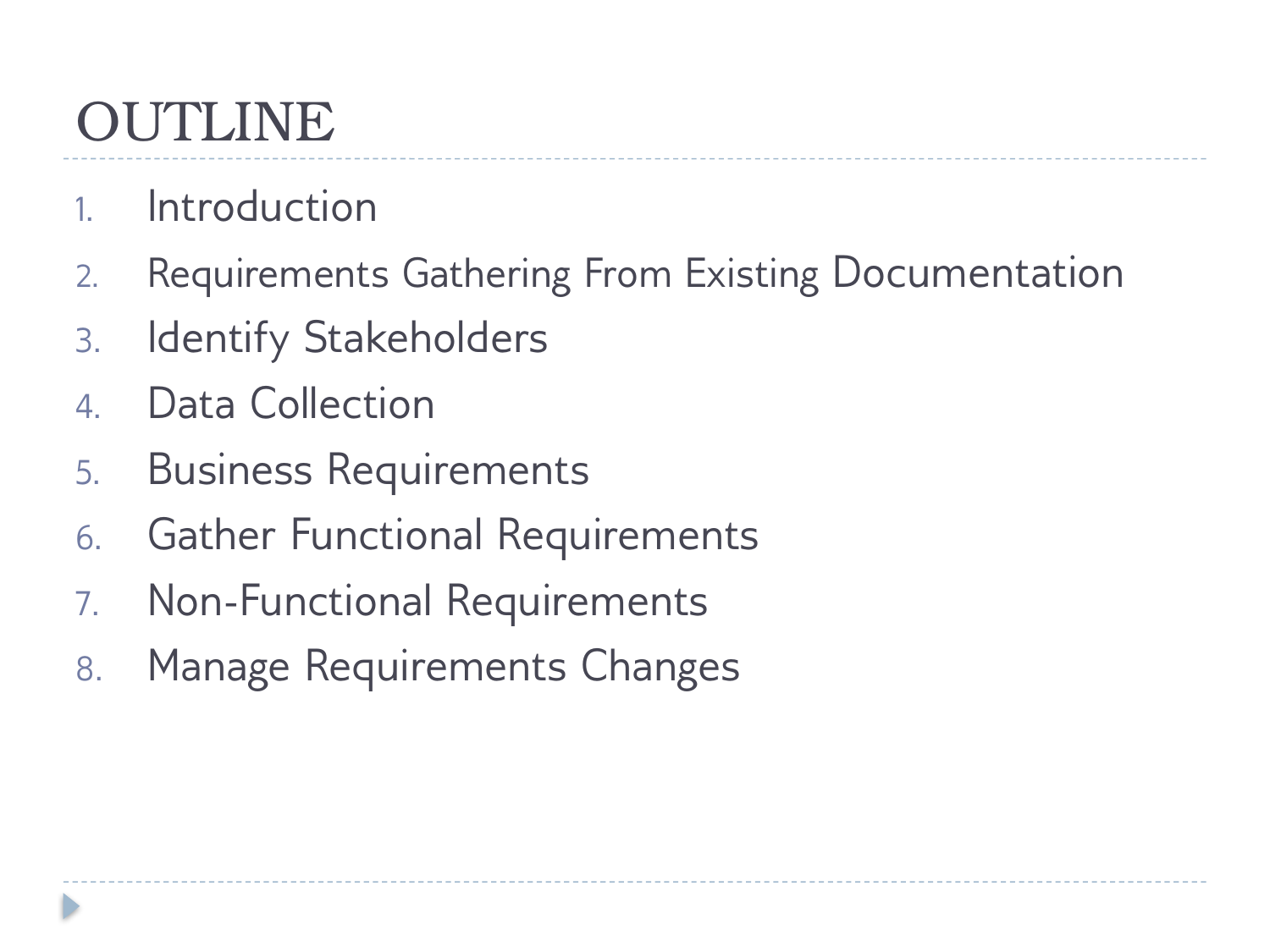

# OUTLINE
Introduction
Requirements Gathering From Existing Documentation
Identify Stakeholders
Data Collection
Business Requirements
Gather Functional Requirements
Non-Functional Requirements
Manage Requirements Changes